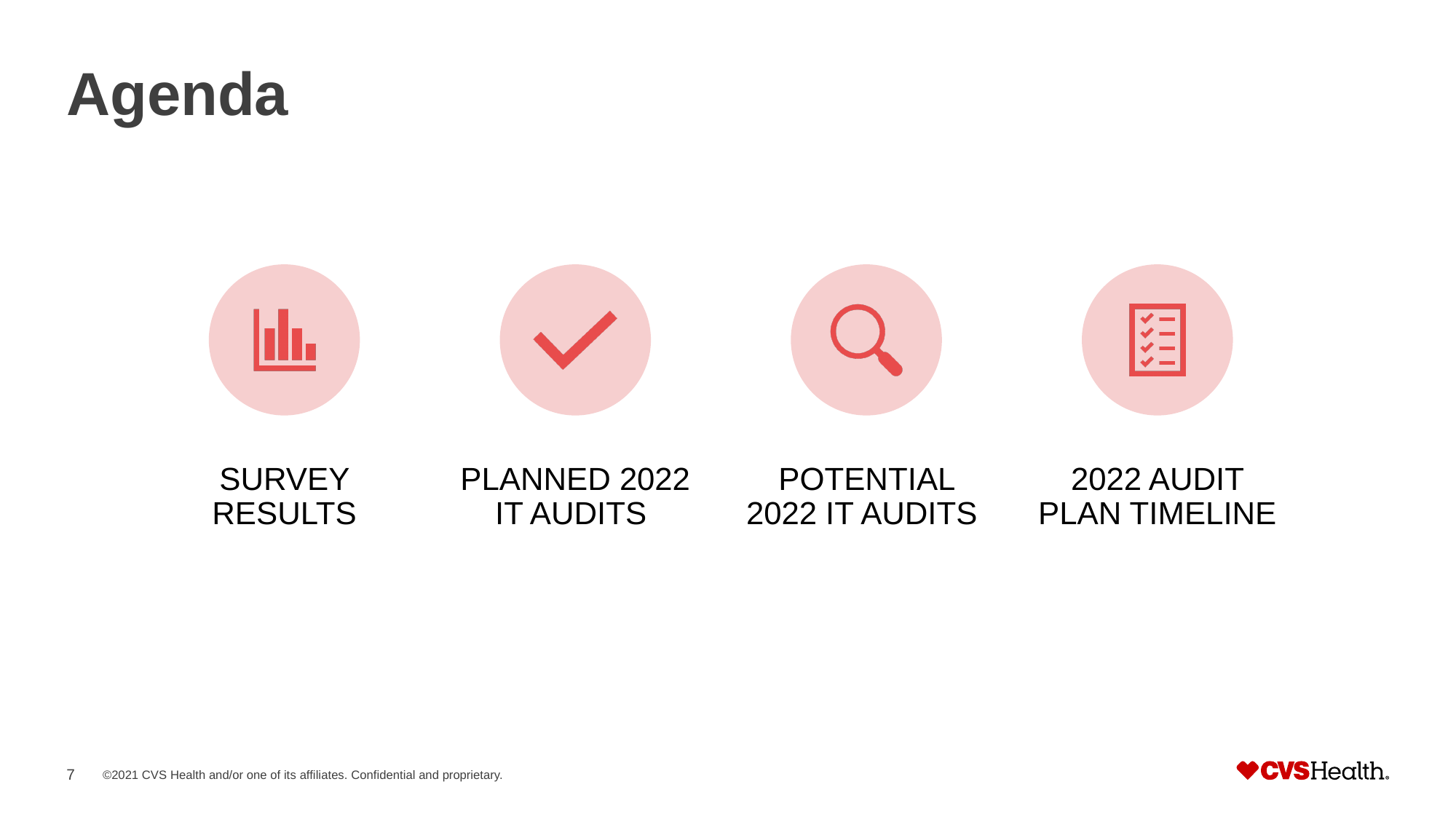

# Agenda
Survey Results
Planned 2022 IT Audits
Potential 2022 IT Audits
2022 Audit Plan Timeline